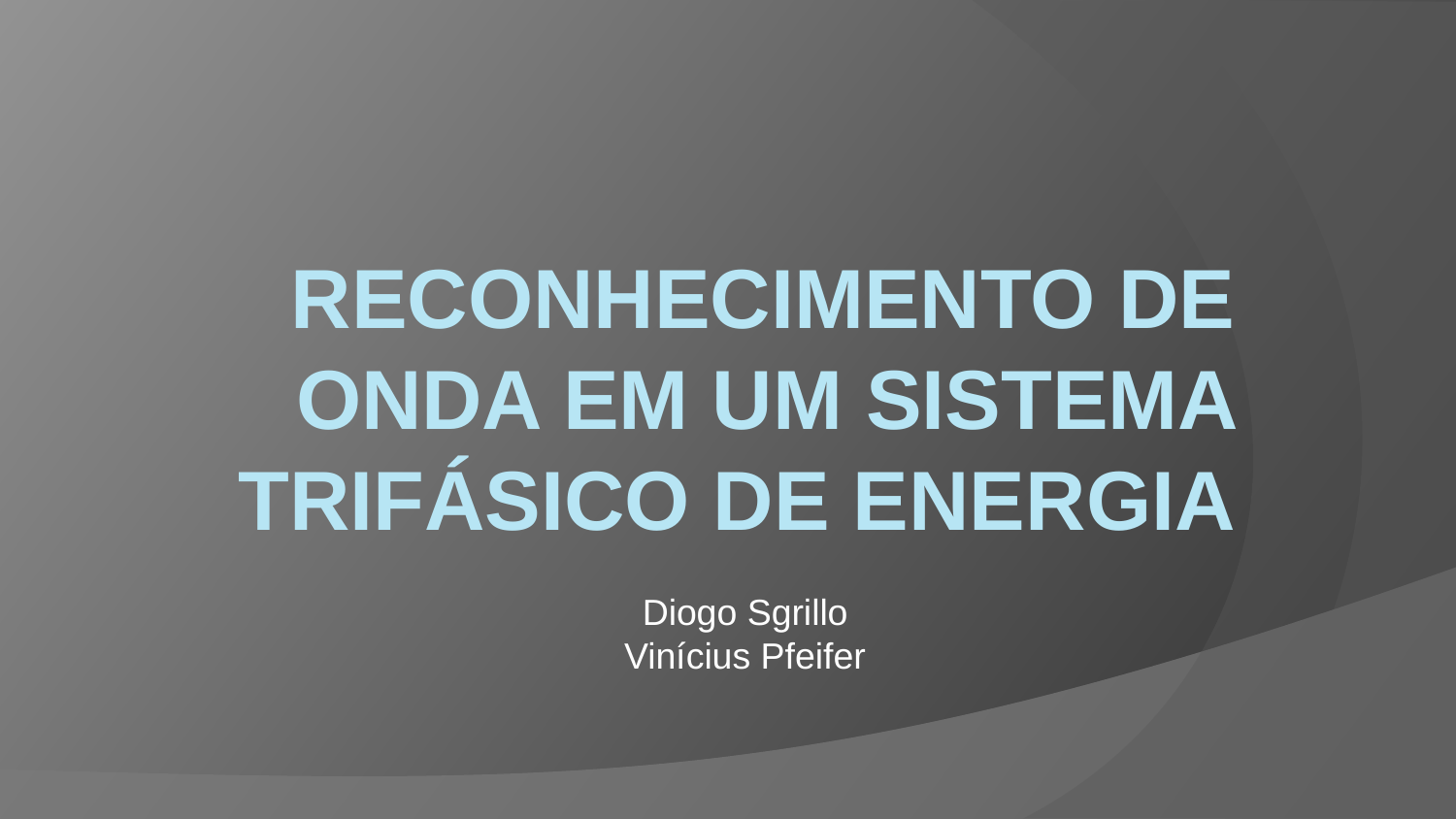

# RECONHECIMENTO DE ONDA EM UM SISTEMA TRIFÁSICO DE ENERGIA

Diogo Sgrillo
Vinícius Pfeifer